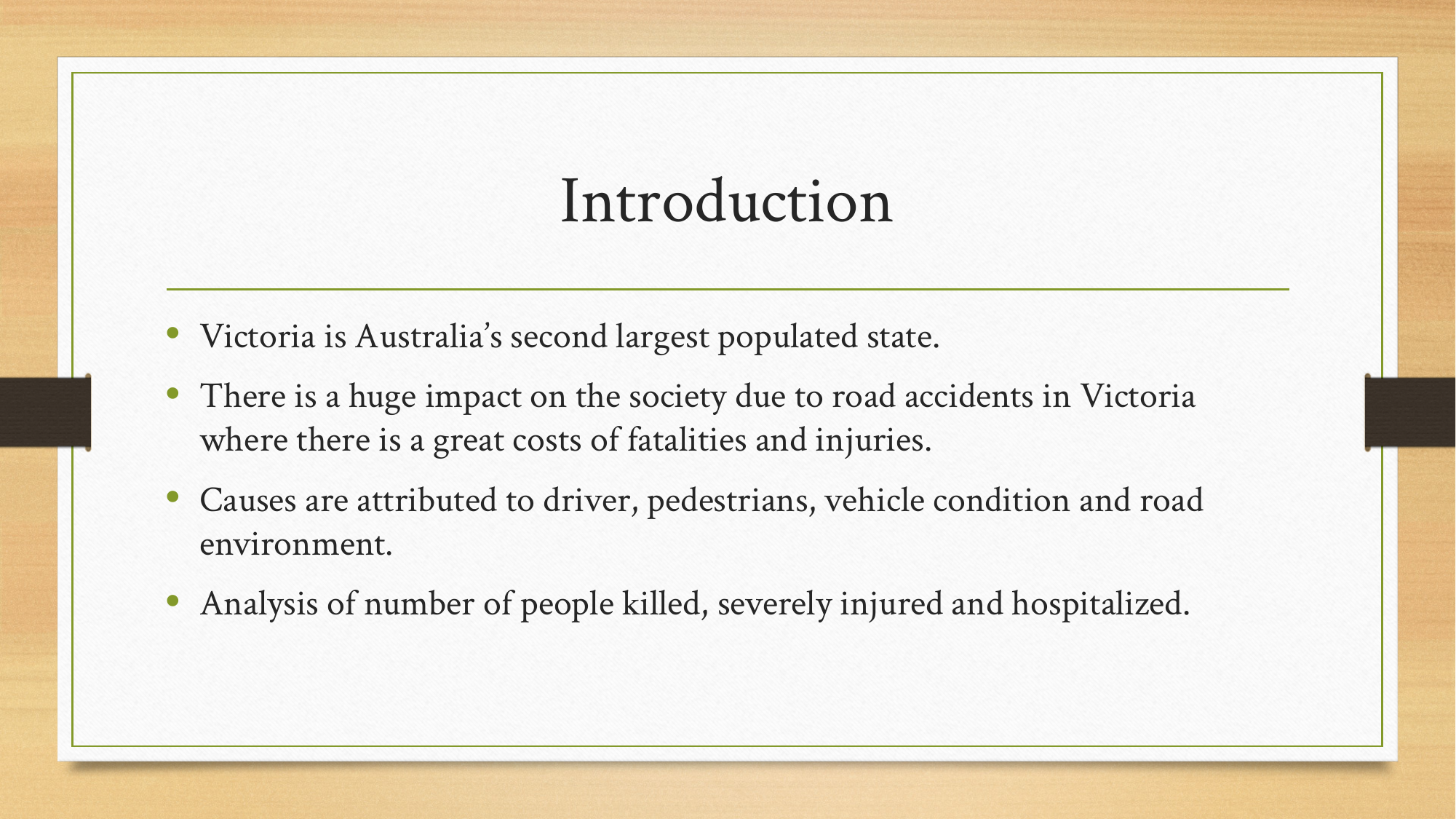

# Introduction
Victoria is Australia’s second largest populated state.
There is a huge impact on the society due to road accidents in Victoria where there is a great costs of fatalities and injuries.
Causes are attributed to driver, pedestrians, vehicle condition and road environment.
Analysis of number of people killed, severely injured and hospitalized.